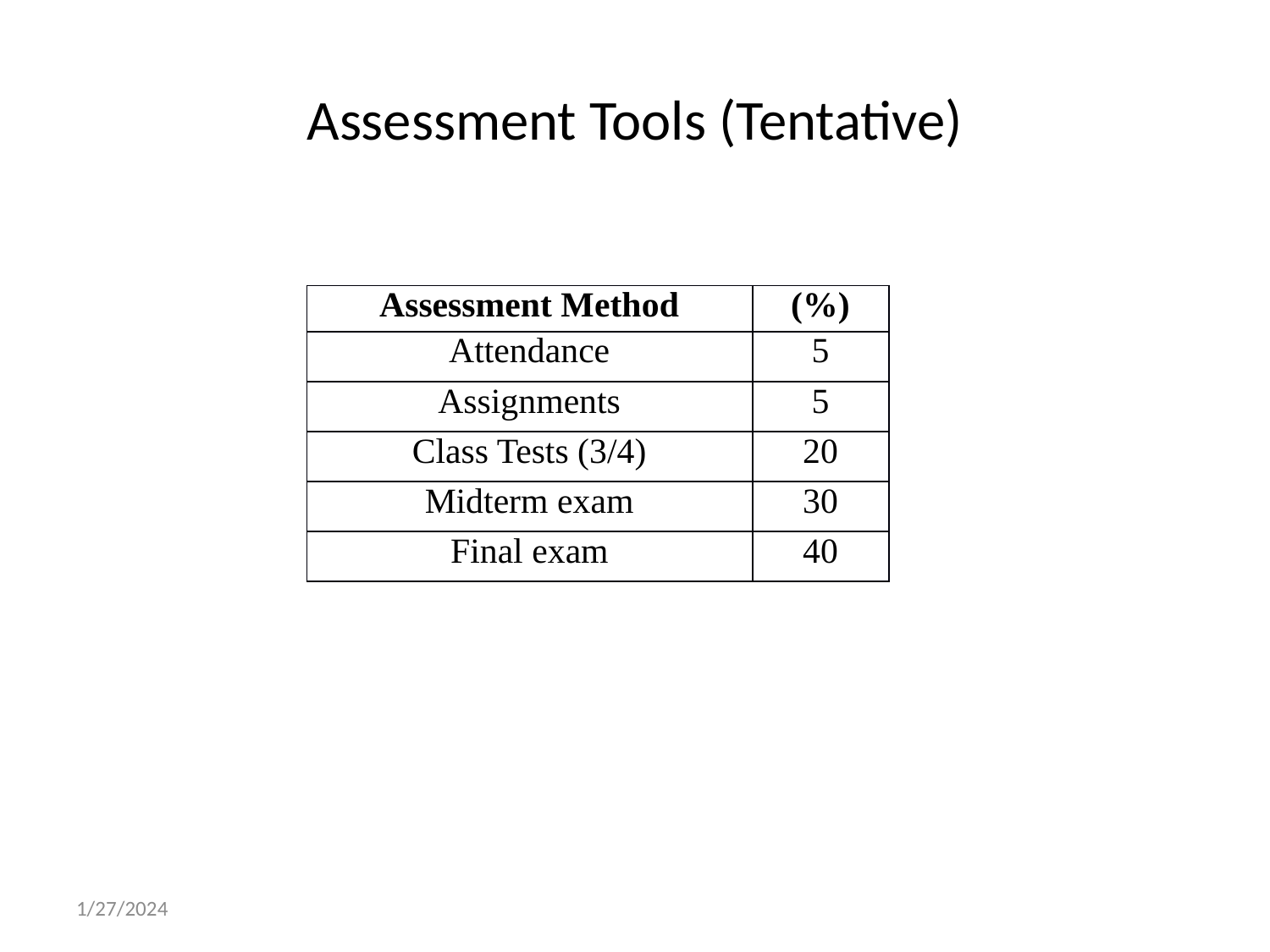

# Assessment Tools (Tentative)
| Assessment Method | (%) |
| --- | --- |
| Attendance | 5 |
| Assignments | 5 |
| Class Tests (3/4) | 20 |
| Midterm exam | 30 |
| Final exam | 40 |
1/27/2024